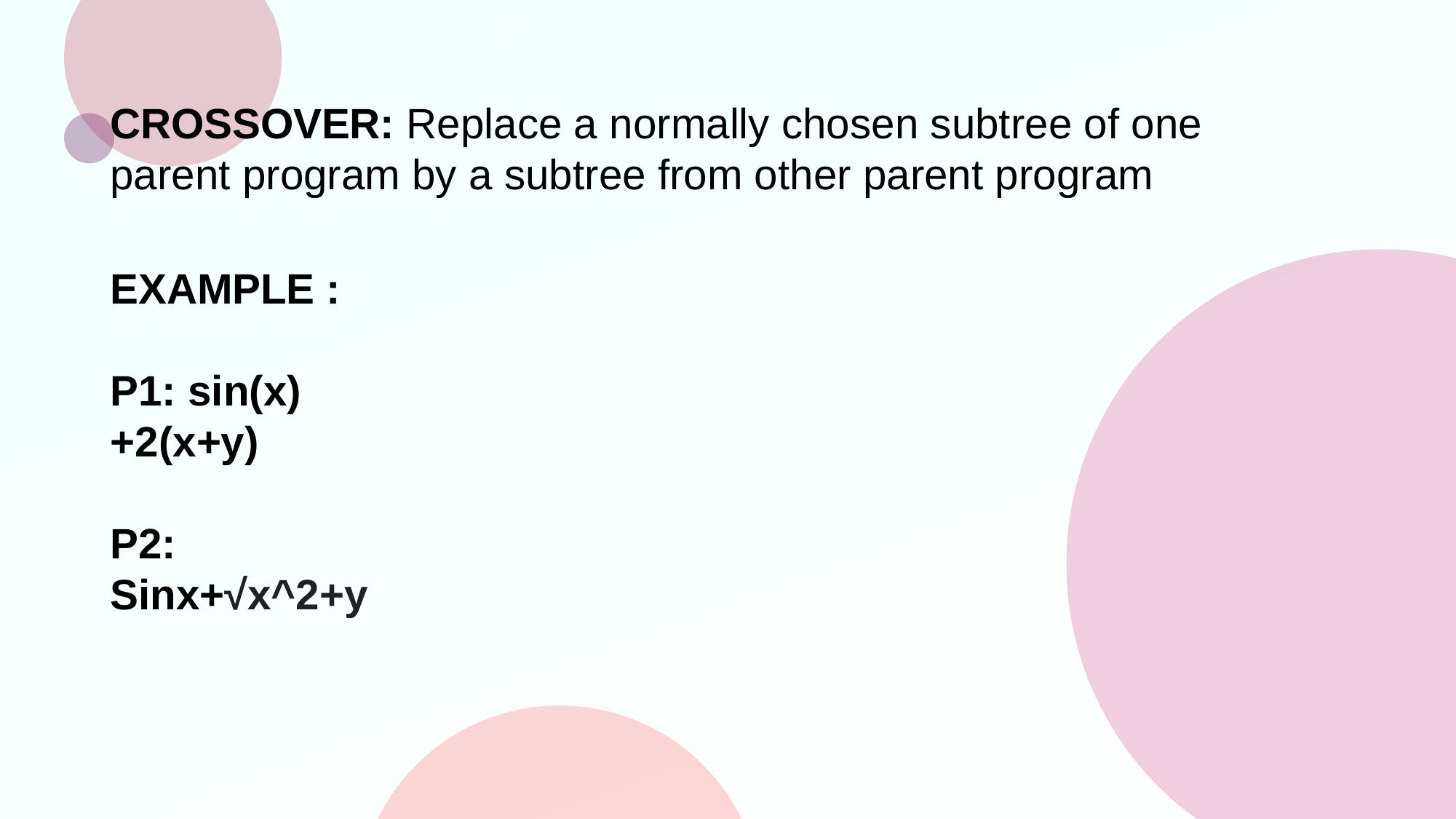

CROSSOVER: Replace a normally chosen subtree of one parent program by a subtree from other parent program
EXAMPLE :
P1: sin(x)+2(x+y)

P2:
Sinx+√x^2+y